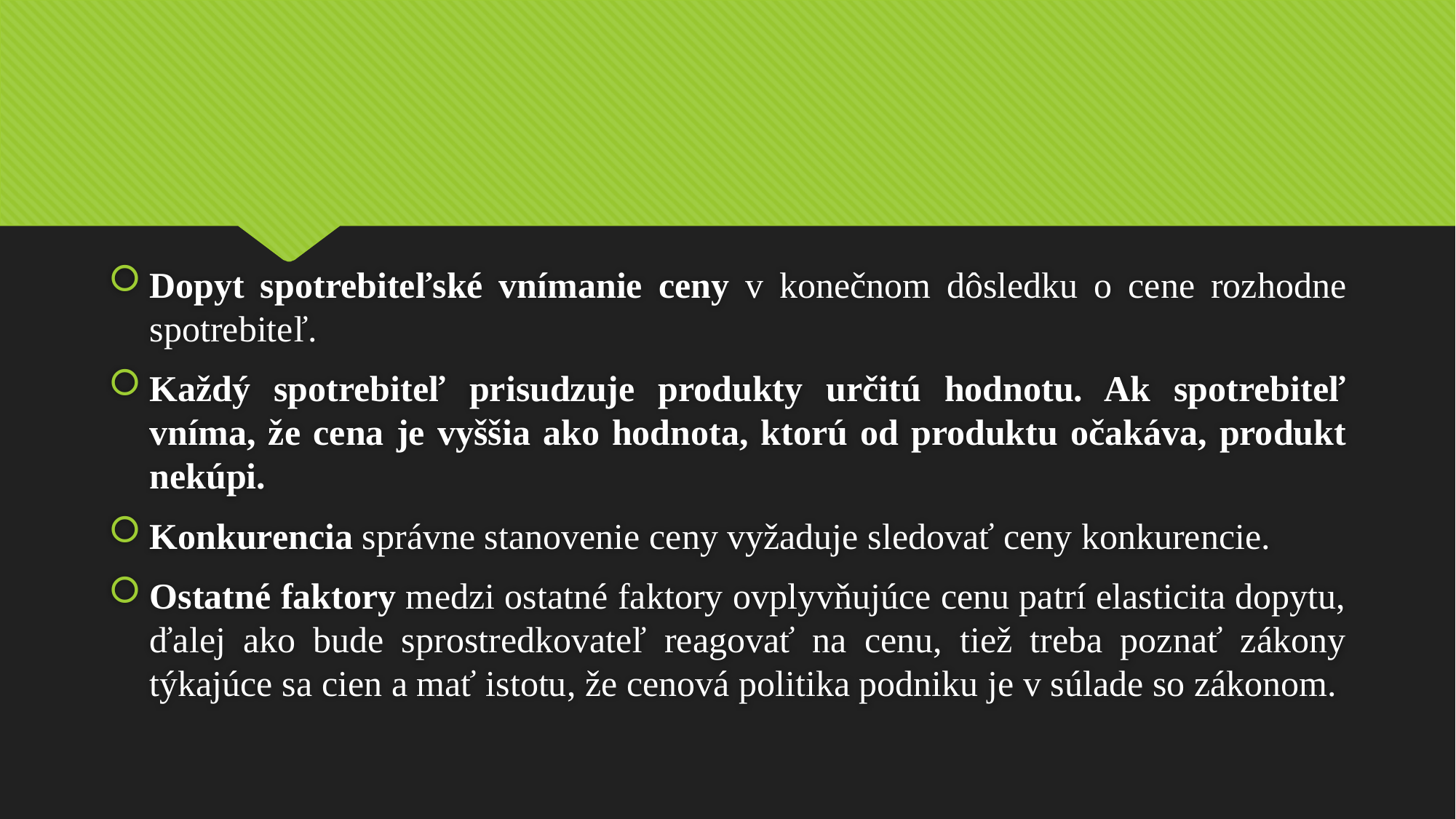

Dopyt spotrebiteľské vnímanie ceny v konečnom dôsledku o cene rozhodne spotrebiteľ.
Každý spotrebiteľ prisudzuje produkty určitú hodnotu. Ak spotrebiteľ vníma, že cena je vyššia ako hodnota, ktorú od produktu očakáva, produkt nekúpi.
Konkurencia správne stanovenie ceny vyžaduje sledovať ceny konkurencie.
Ostatné faktory medzi ostatné faktory ovplyvňujúce cenu patrí elasticita dopytu, ďalej ako bude sprostredkovateľ reagovať na cenu, tiež treba poznať zákony týkajúce sa cien a mať istotu, že cenová politika podniku je v súlade so zákonom.